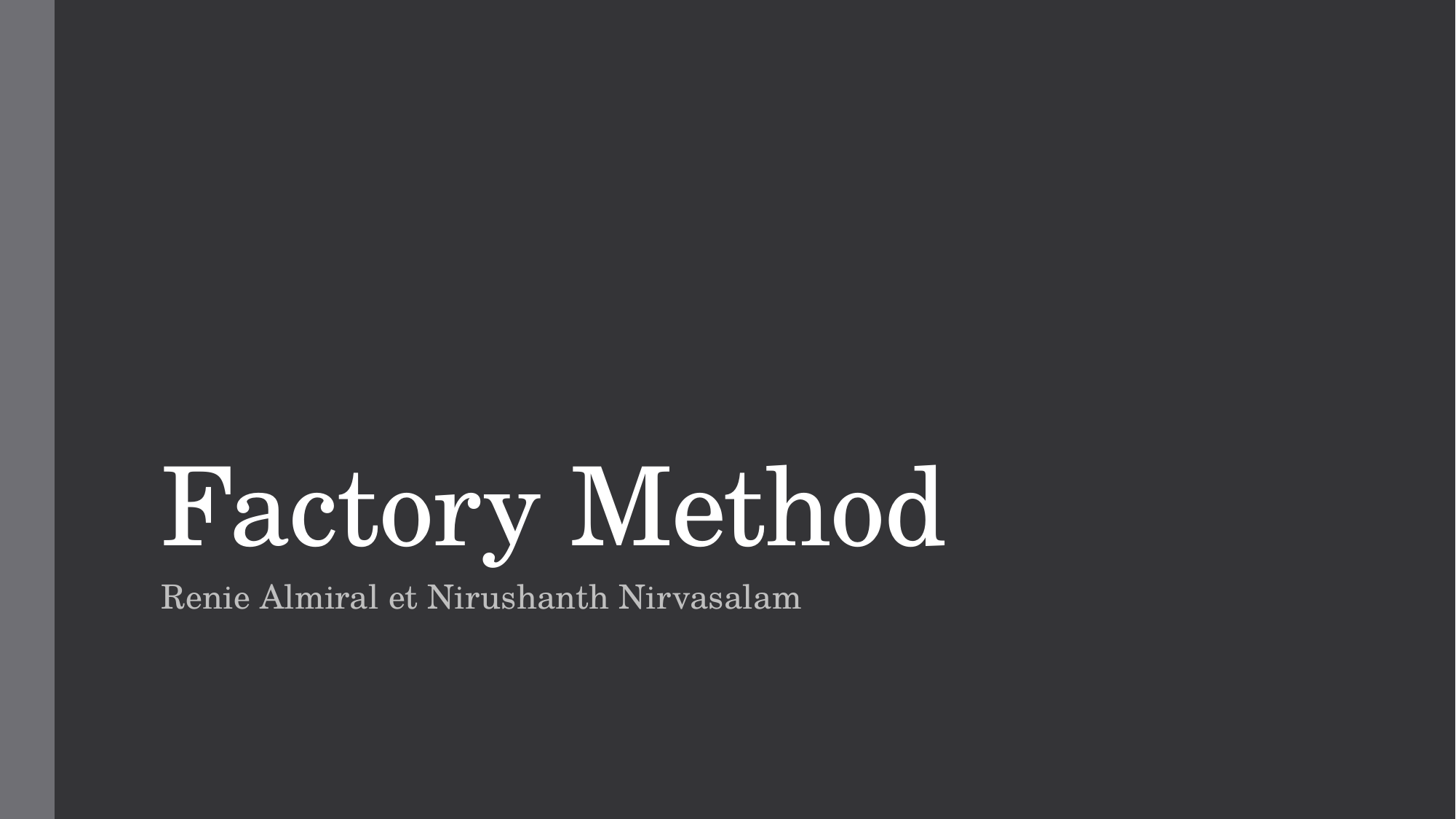

Factory Method
Renie Almiral et Nirushanth Nirvasalam